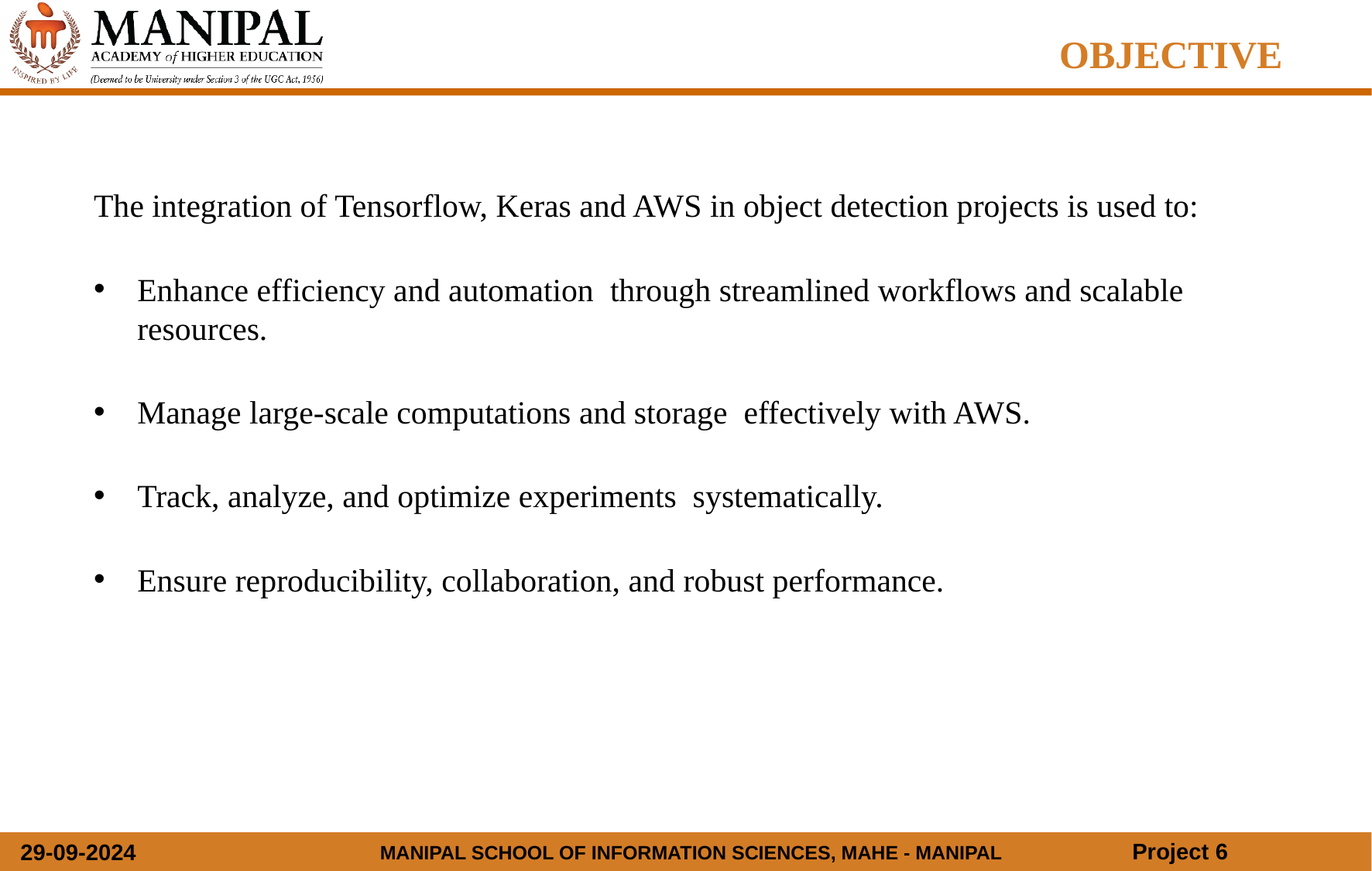

OBJECTIVE
The integration of Tensorflow, Keras and AWS in object detection projects is used to:
Enhance efficiency and automation  through streamlined workflows and scalable resources.
Manage large-scale computations and storage  effectively with AWS.
Track, analyze, and optimize experiments  systematically.
Ensure reproducibility, collaboration, and robust performance.